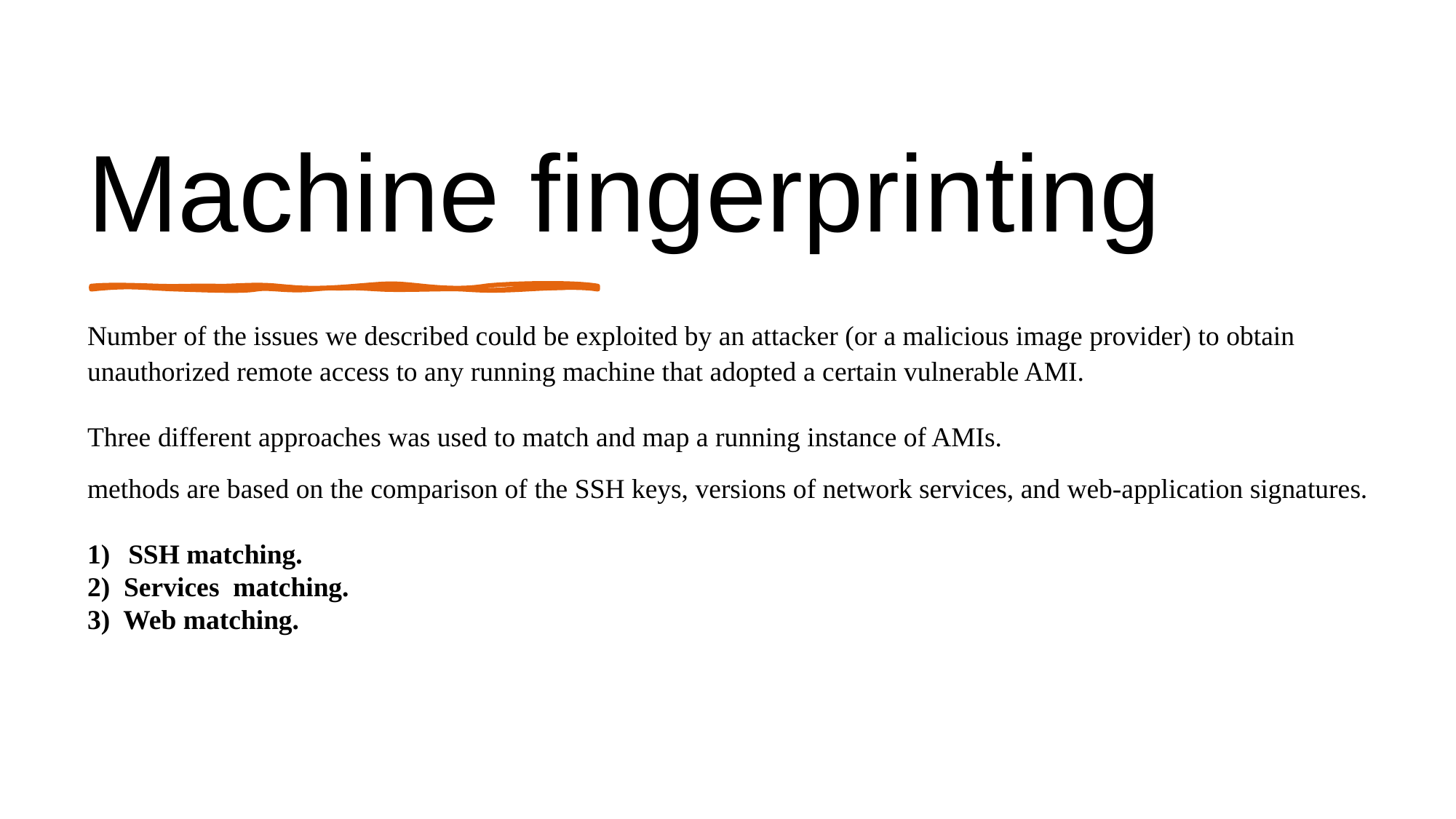

# Machine fingerprinting

Number of the issues we described could be exploited by an attacker (or a malicious image provider) to obtain unauthorized remote access to any running machine that adopted a certain vulnerable AMI.

Three different approaches was used to match and map a running instance of AMIs.
methods are based on the comparison of the SSH keys, versions of network services, and web-application signatures.

SSH matching.
2)  Services  matching.
3)  Web matching.